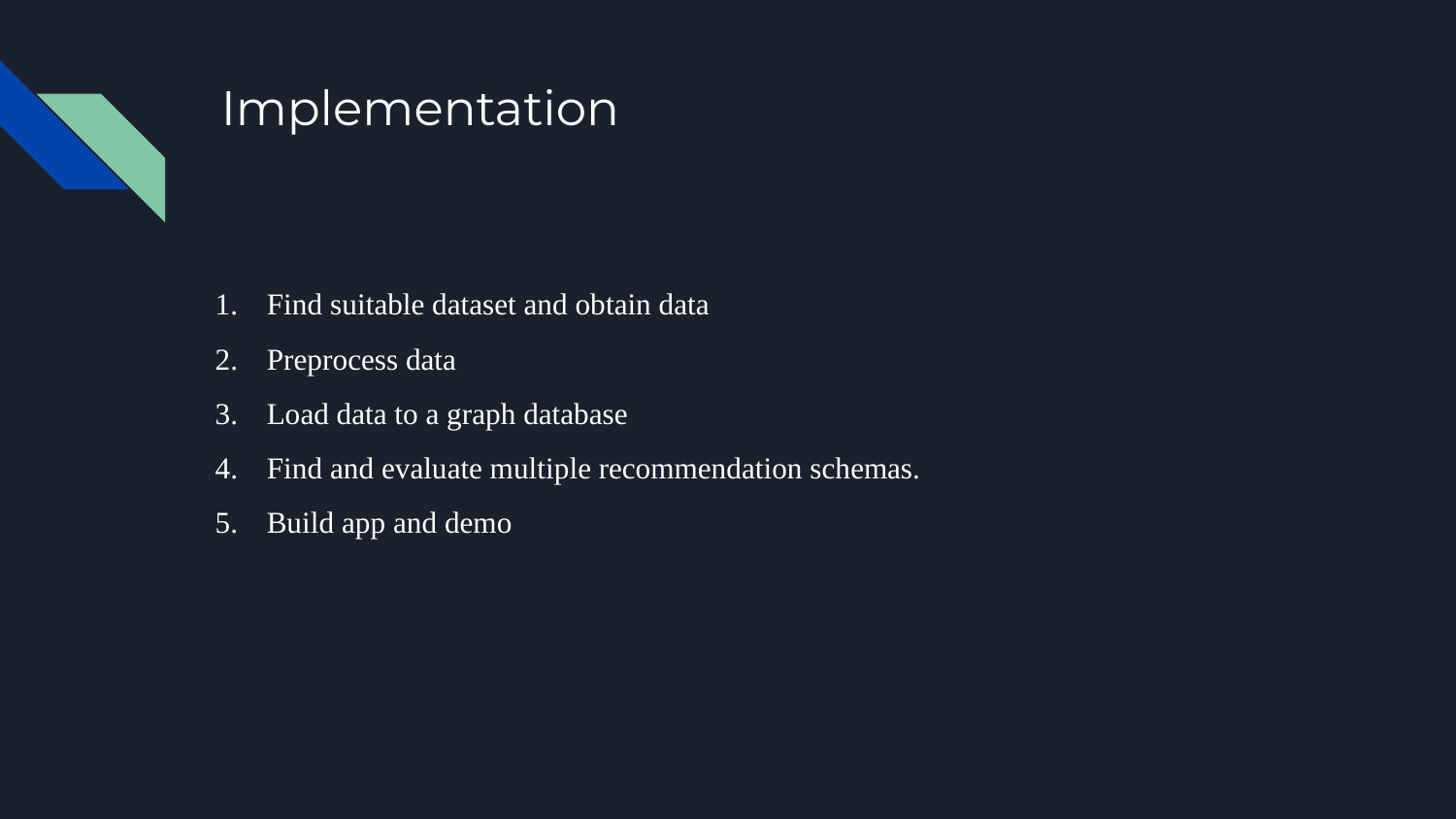

# Implementation
Find suitable dataset and obtain data
Preprocess data
Load data to a graph database
Find and evaluate multiple recommendation schemas.
Build app and demo